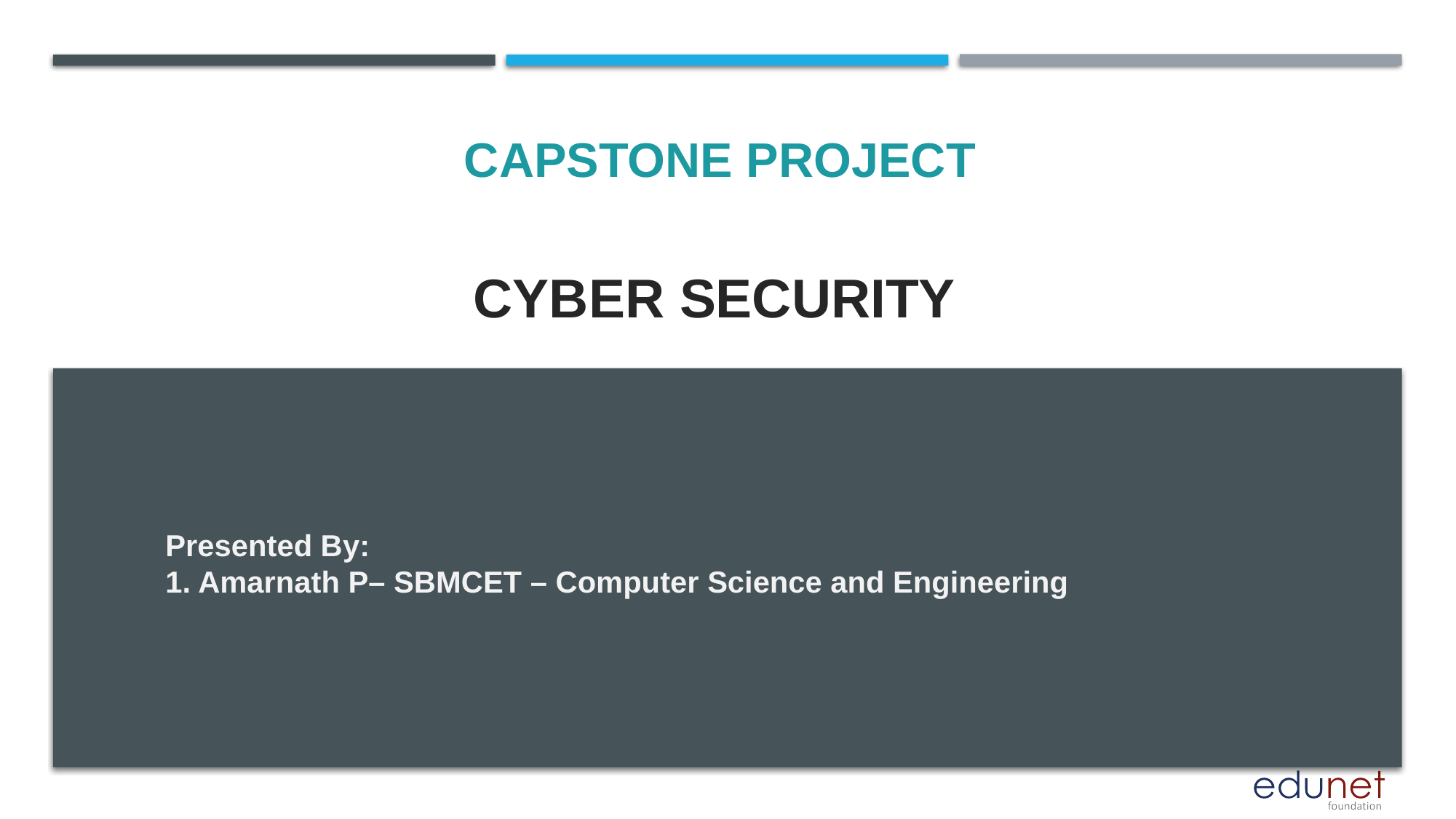

CAPSTONE PROJECT
# CYBER SECURITY
Presented By:
1. Amarnath P– SBMCET – Computer Science and Engineering